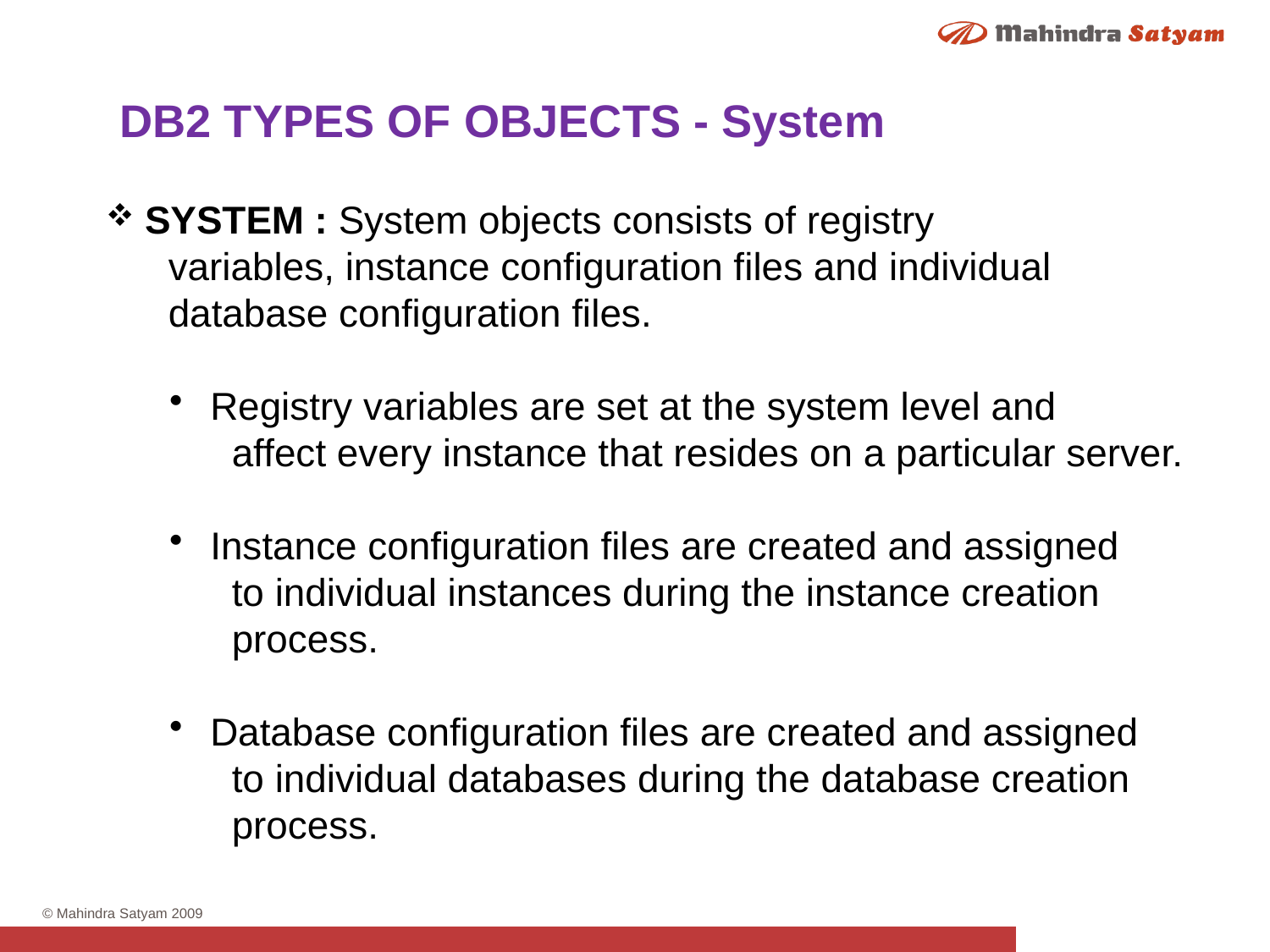

DB2 TYPES OF OBJECTS - System
 SYSTEM : System objects consists of registry
   variables, instance configuration files and individual
   database configuration files.

 Registry variables are set at the system level and
   affect every instance that resides on a particular server.

 Instance configuration files are created and assigned
   to individual instances during the instance creation
   process.

 Database configuration files are created and assigned
   to individual databases during the database creation
   process.